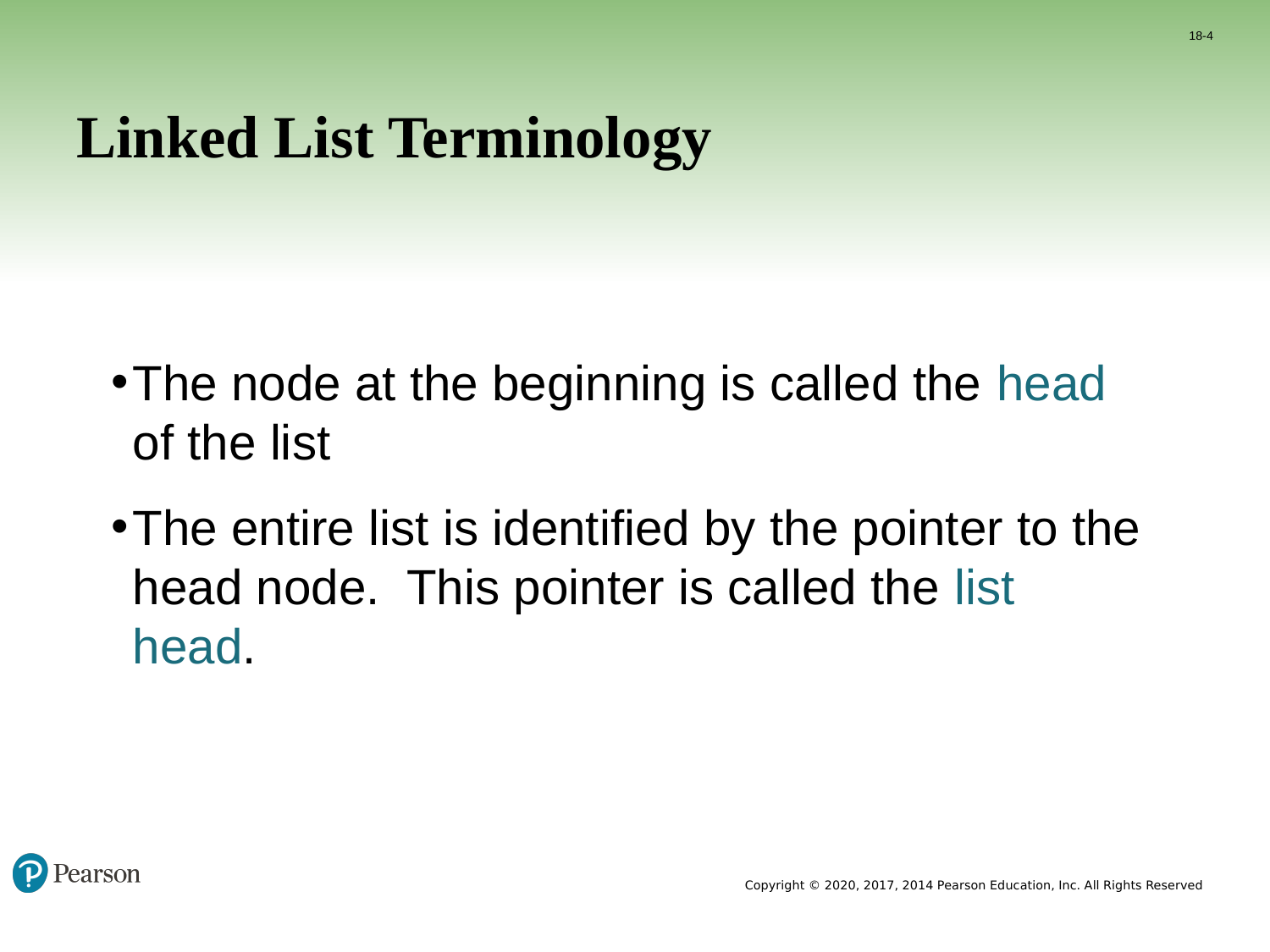

18-4
# Linked List Terminology
The node at the beginning is called the head of the list
The entire list is identified by the pointer to the head node.  This pointer is called the list head.